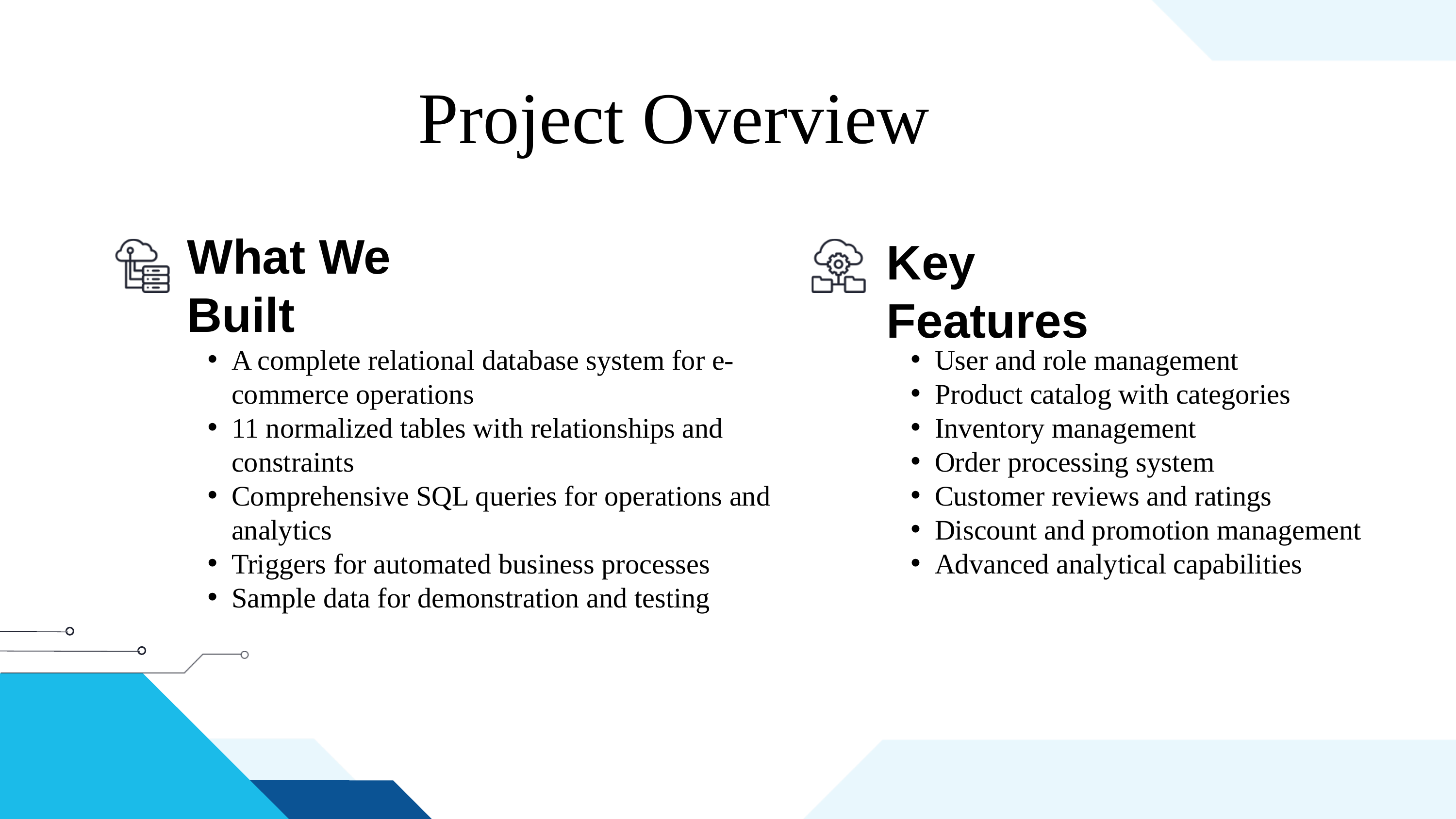

Project Overview
What We Built
Key Features

A complete relational database system for e-commerce operations
11 normalized tables with relationships and constraints
Comprehensive SQL queries for operations and analytics
Triggers for automated business processes
Sample data for demonstration and testing

User and role management
Product catalog with categories
Inventory management
Order processing system
Customer reviews and ratings
Discount and promotion management
Advanced analytical capabilities